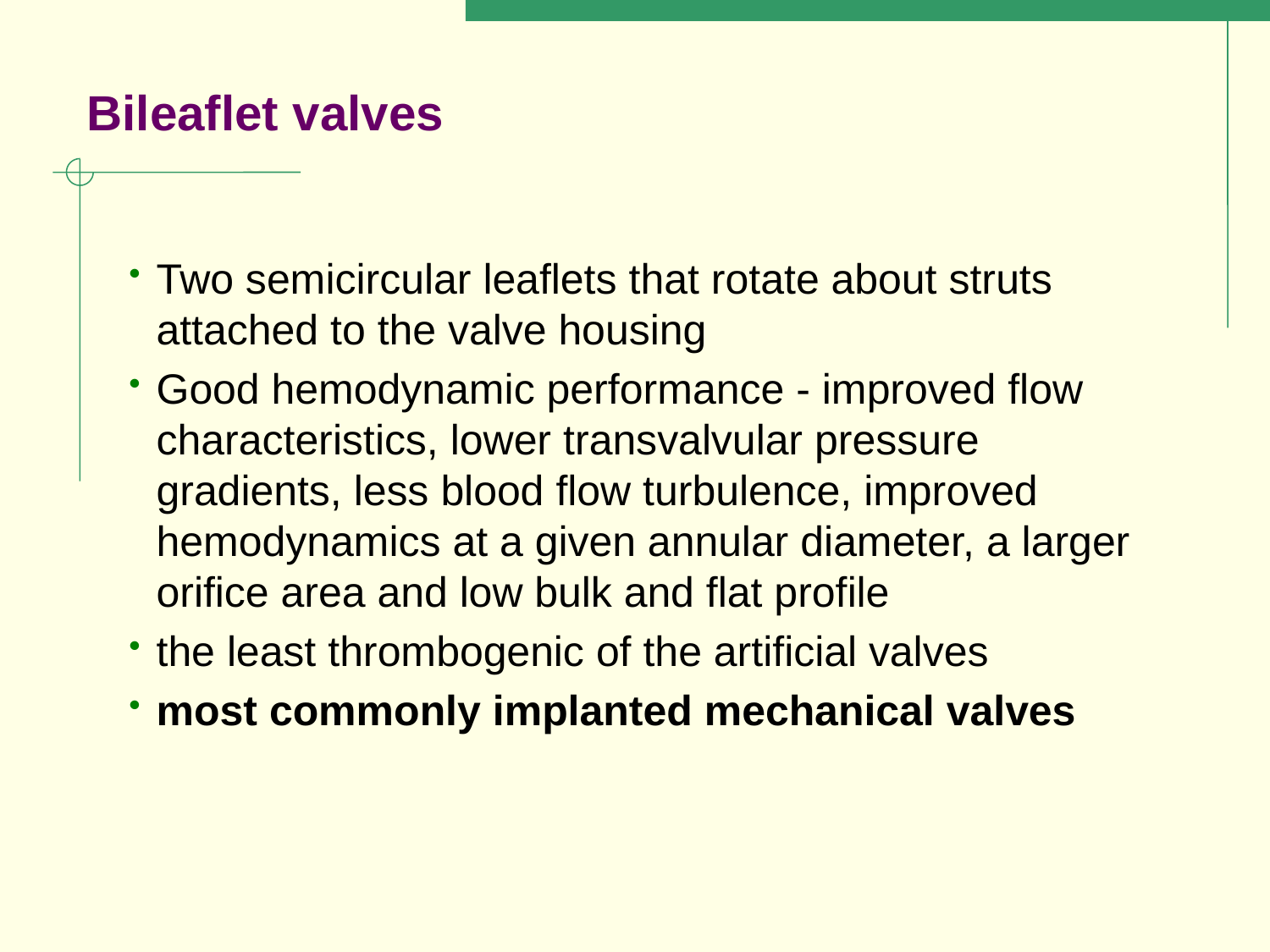

# Bileaflet valves

Two semicircular leaflets that rotate about struts attached to the valve housing
Good hemodynamic performance - improved flow characteristics, lower transvalvular pressure gradients, less blood flow turbulence, improved hemodynamics at a given annular diameter, a larger orifice area and low bulk and flat profile
the least thrombogenic of the artificial valves
most commonly implanted mechanical valves